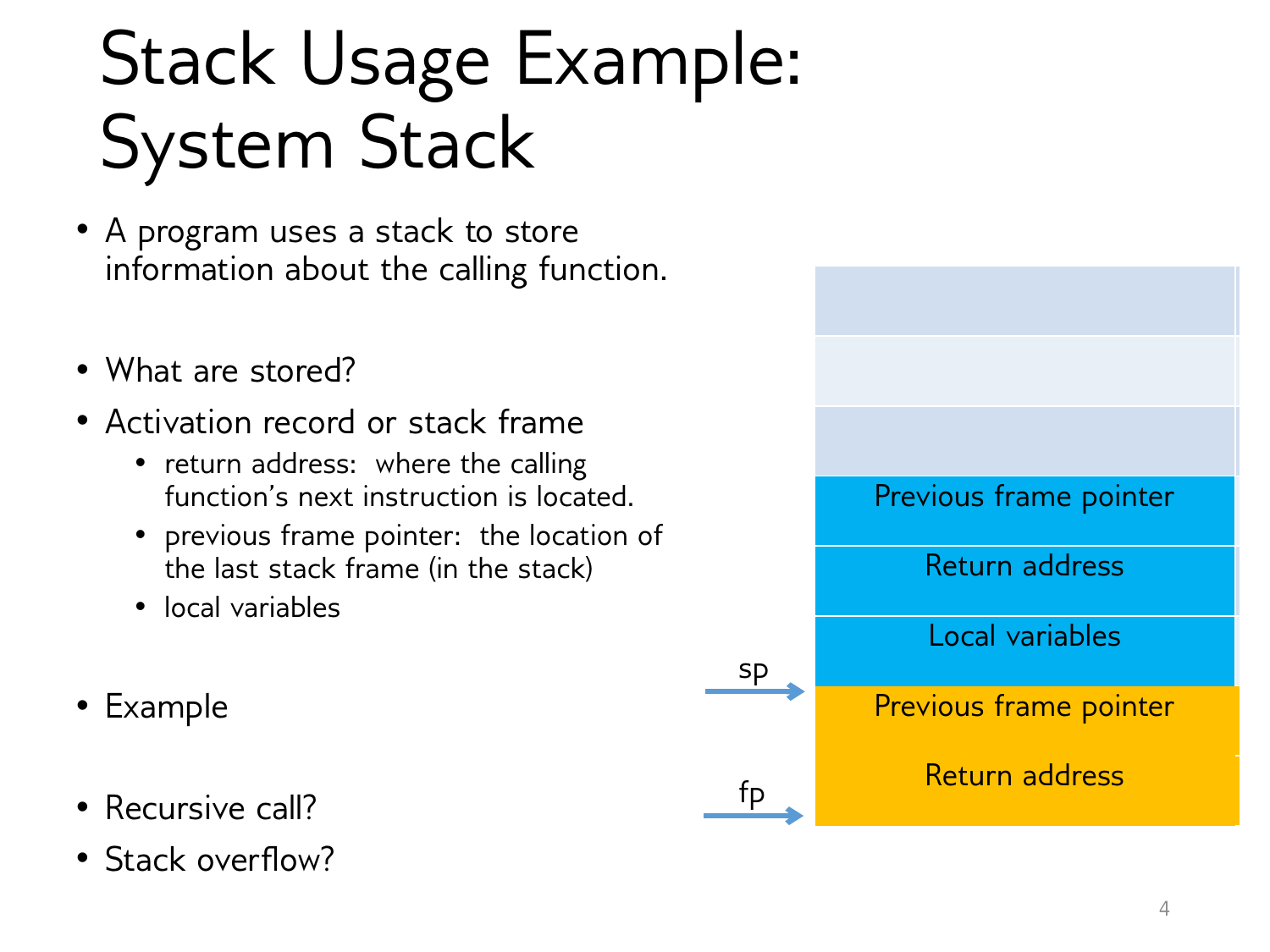

# Stack Usage Example: System Stack
A program uses a stack to store information about the calling function.

What are stored?
Activation record or stack frame
return address:  where the calling function’s next instruction is located.
previous frame pointer:  the location of the last stack frame (in the stack)
local variables

Example

Recursive call?
Stack overflow?
|  |
| --- |
|  |
|  |
|  |
|  |
|  |
| Previous frame pointer |
| Return address |
|  |
| --- |
|  |
|  |
| Previous frame pointer |
| Return address |
| Local variables |
| Previous frame pointer |
| Return address |
sp
fp
4